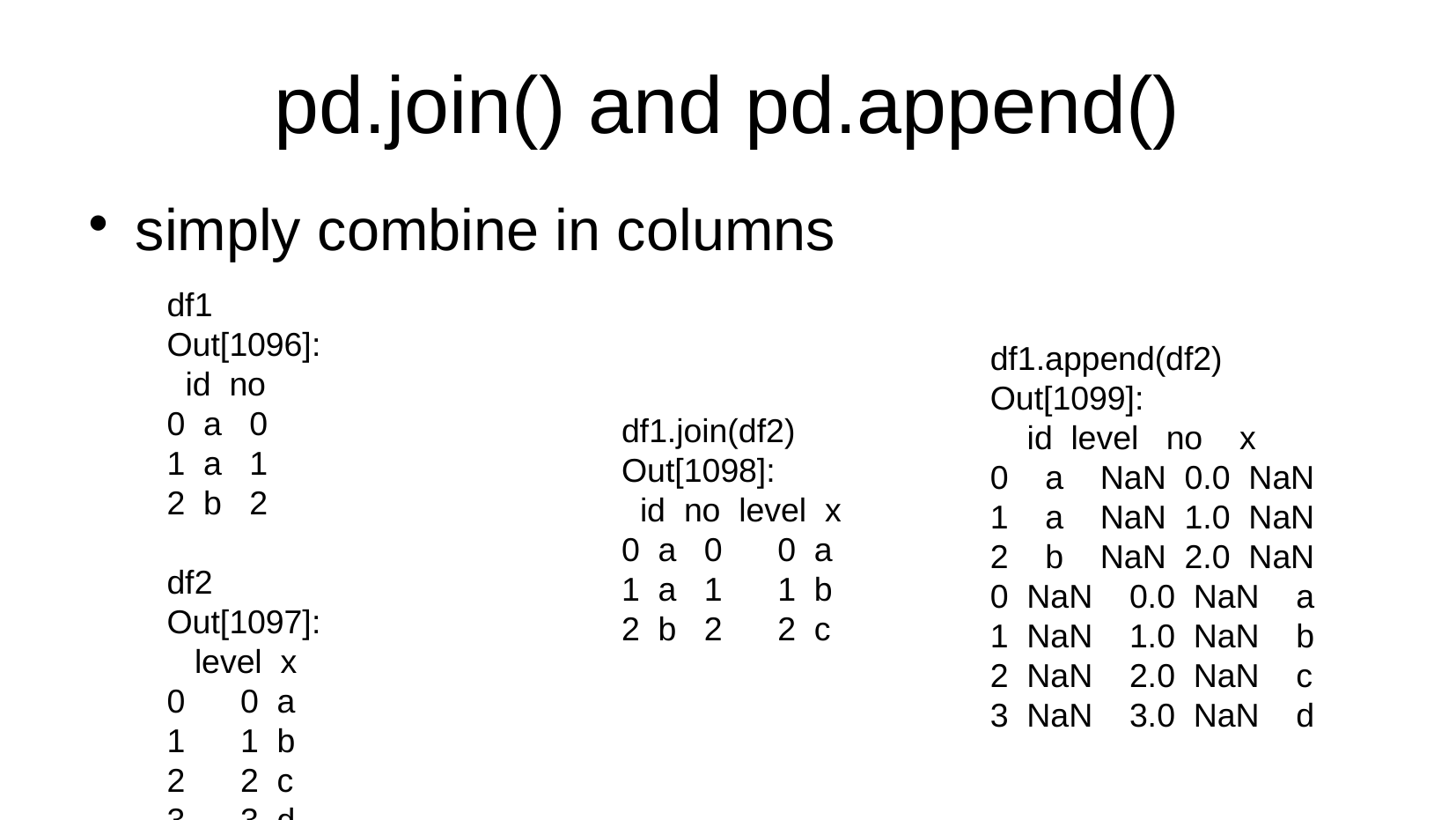

pd.join() and pd.append()
simply combine in columns
df1
Out[1096]:
  id  no
0  a   0
1  a   1
2  b   2

df2
Out[1097]:
   level  x
0      0  a
1      1  b
2      2  c
3      3  d
df1.append(df2)
Out[1099]:
    id  level   no    x
0    a    NaN  0.0  NaN
1    a    NaN  1.0  NaN
2    b    NaN  2.0  NaN
0  NaN    0.0  NaN    a
1  NaN    1.0  NaN    b
2  NaN    2.0  NaN    c
3  NaN    3.0  NaN    d
df1.join(df2)
Out[1098]:
  id  no  level  x
0  a   0      0  a
1  a   1      1  b
2  b   2      2  c